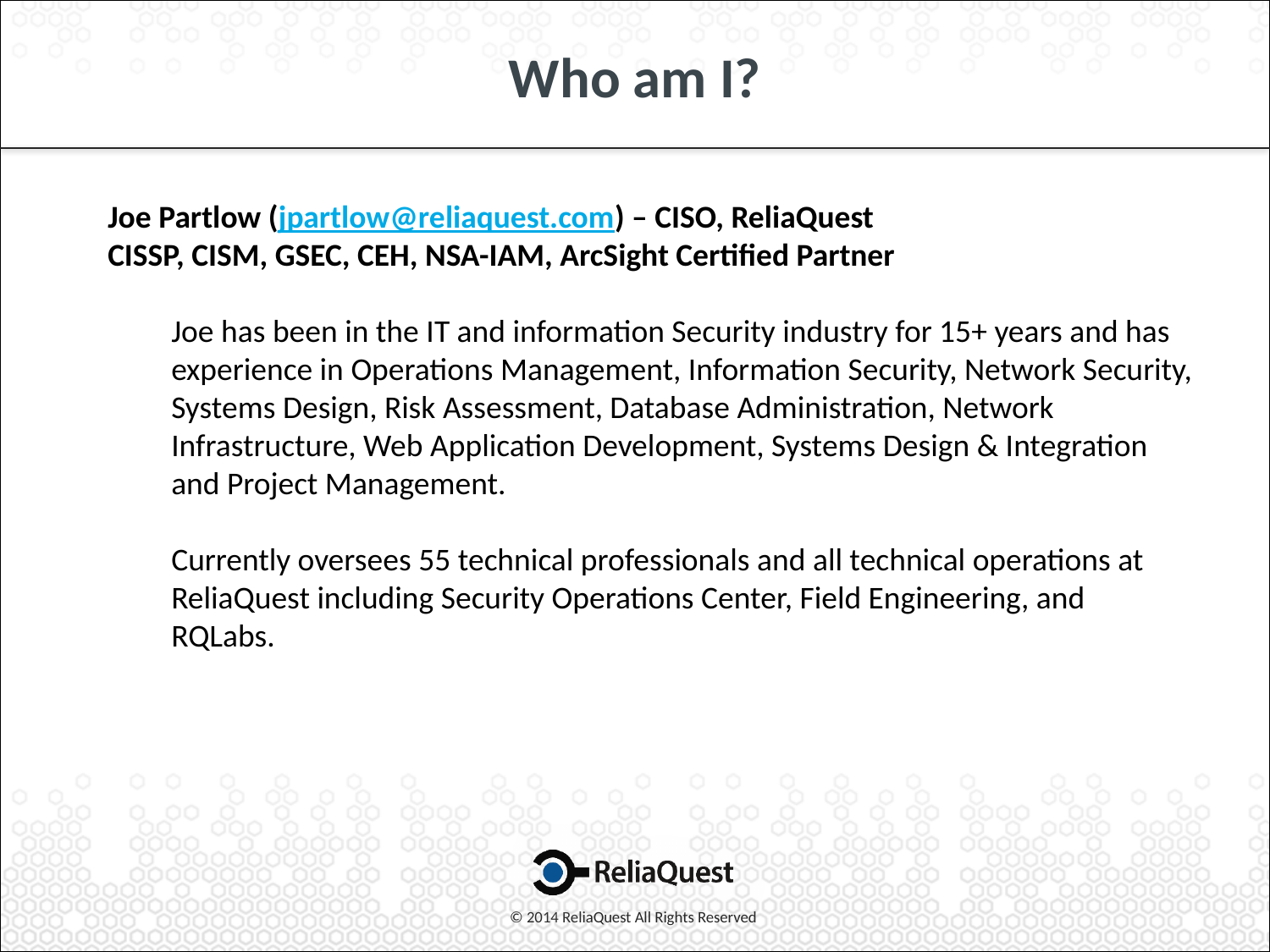

# Who am I?
Joe Partlow (jpartlow@reliaquest.com) – CISO, ReliaQuest
CISSP, CISM, GSEC, CEH, NSA-IAM, ArcSight Certified Partner

Joe has been in the IT and information Security industry for 15+ years and has experience in Operations Management, Information Security, Network Security, Systems Design, Risk Assessment, Database Administration, Network Infrastructure, Web Application Development, Systems Design & Integration and Project Management.

Currently oversees 55 technical professionals and all technical operations at ReliaQuest including Security Operations Center, Field Engineering, and RQLabs.